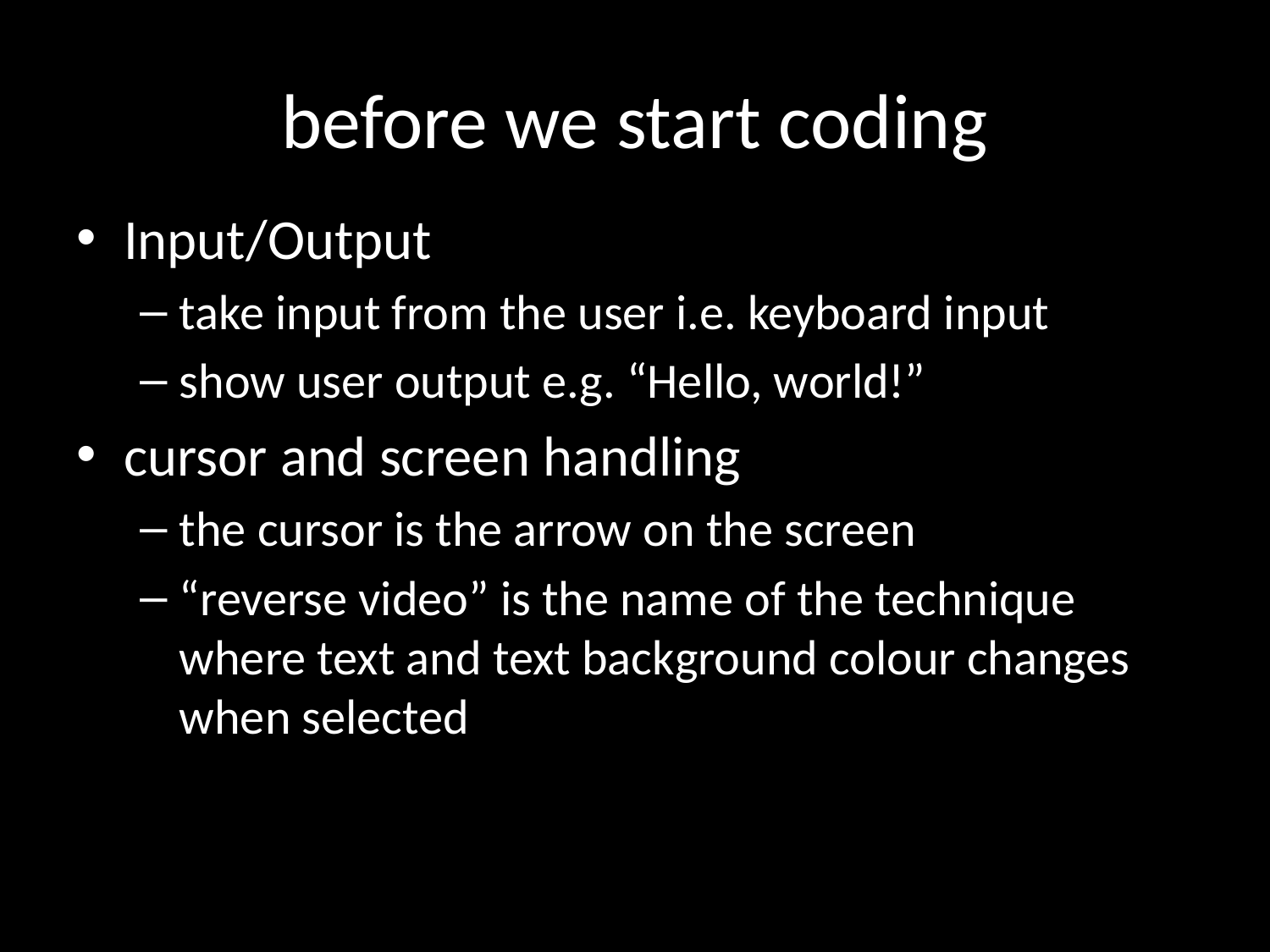

# before we start coding
Input/Output
take input from the user i.e. keyboard input
show user output e.g. “Hello, world!”
cursor and screen handling
the cursor is the arrow on the screen
“reverse video” is the name of the technique where text and text background colour changes when selected